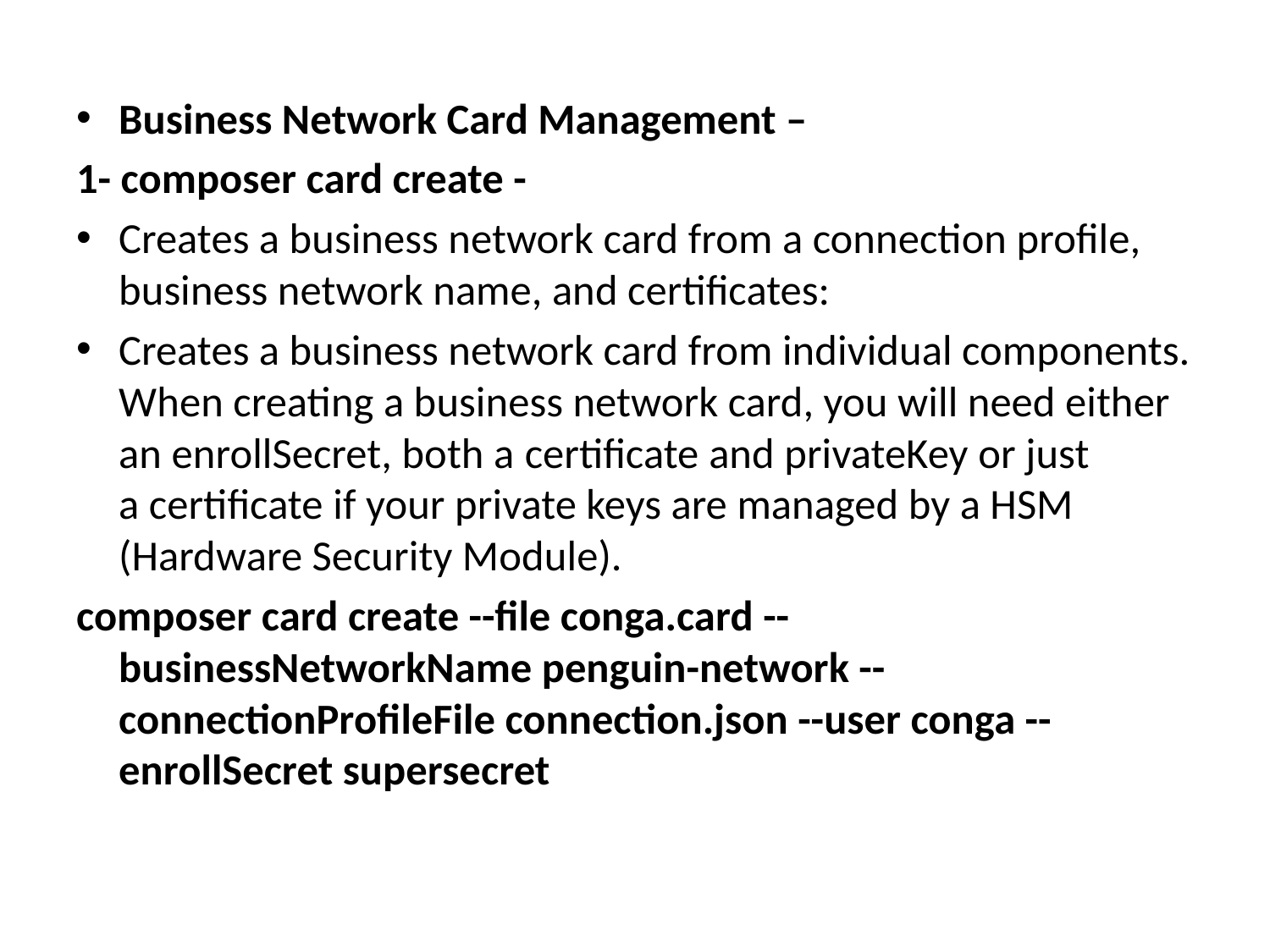

Business Network Card Management –
1- composer card create -
Creates a business network card from a connection profile, business network name, and certificates:
Creates a business network card from individual components. When creating a business network card, you will need either an enrollSecret, both a certificate and privateKey or just a certificate if your private keys are managed by a HSM (Hardware Security Module).
composer card create --file conga.card --businessNetworkName penguin-network --connectionProfileFile connection.json --user conga --enrollSecret supersecret